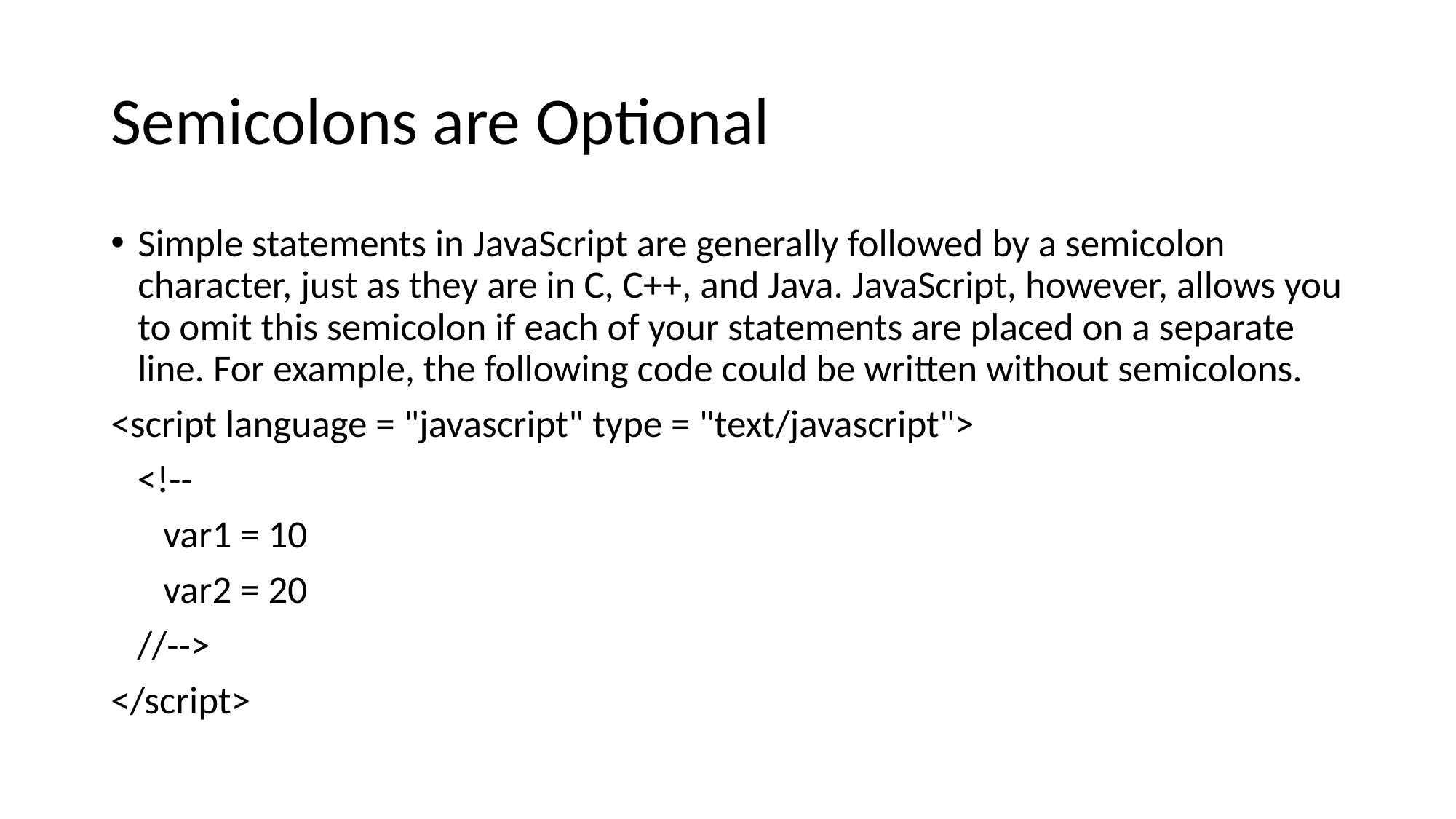

# Semicolons are Optional
Simple statements in JavaScript are generally followed by a semicolon character, just as they are in C, C++, and Java. JavaScript, however, allows you to omit this semicolon if each of your statements are placed on a separate line. For example, the following code could be written without semicolons.
<script language = "javascript" type = "text/javascript">
   <!--
      var1 = 10
      var2 = 20
   //-->
</script>